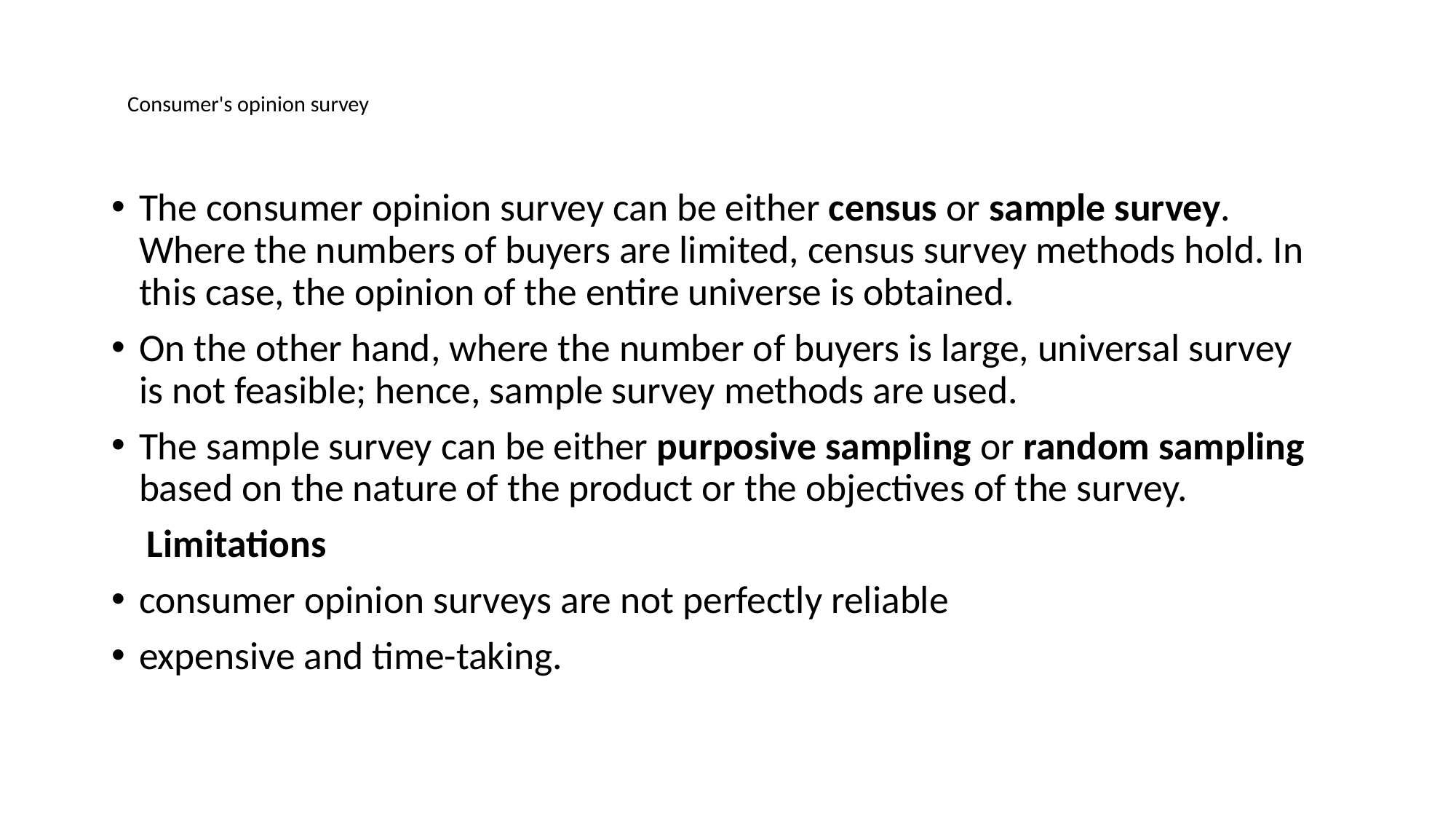

# Consumer's opinion survey
The consumer opinion survey can be either census or sample survey. Where the numbers of buyers are limited, census survey methods hold. In this case, the opinion of the entire universe is obtained.
On the other hand, where the number of buyers is large, universal survey is not feasible; hence, sample survey methods are used.
The sample survey can be either purposive sampling or random sampling based on the nature of the product or the objectives of the survey.
    Limitations
consumer opinion surveys are not perfectly reliable
expensive and time-taking.